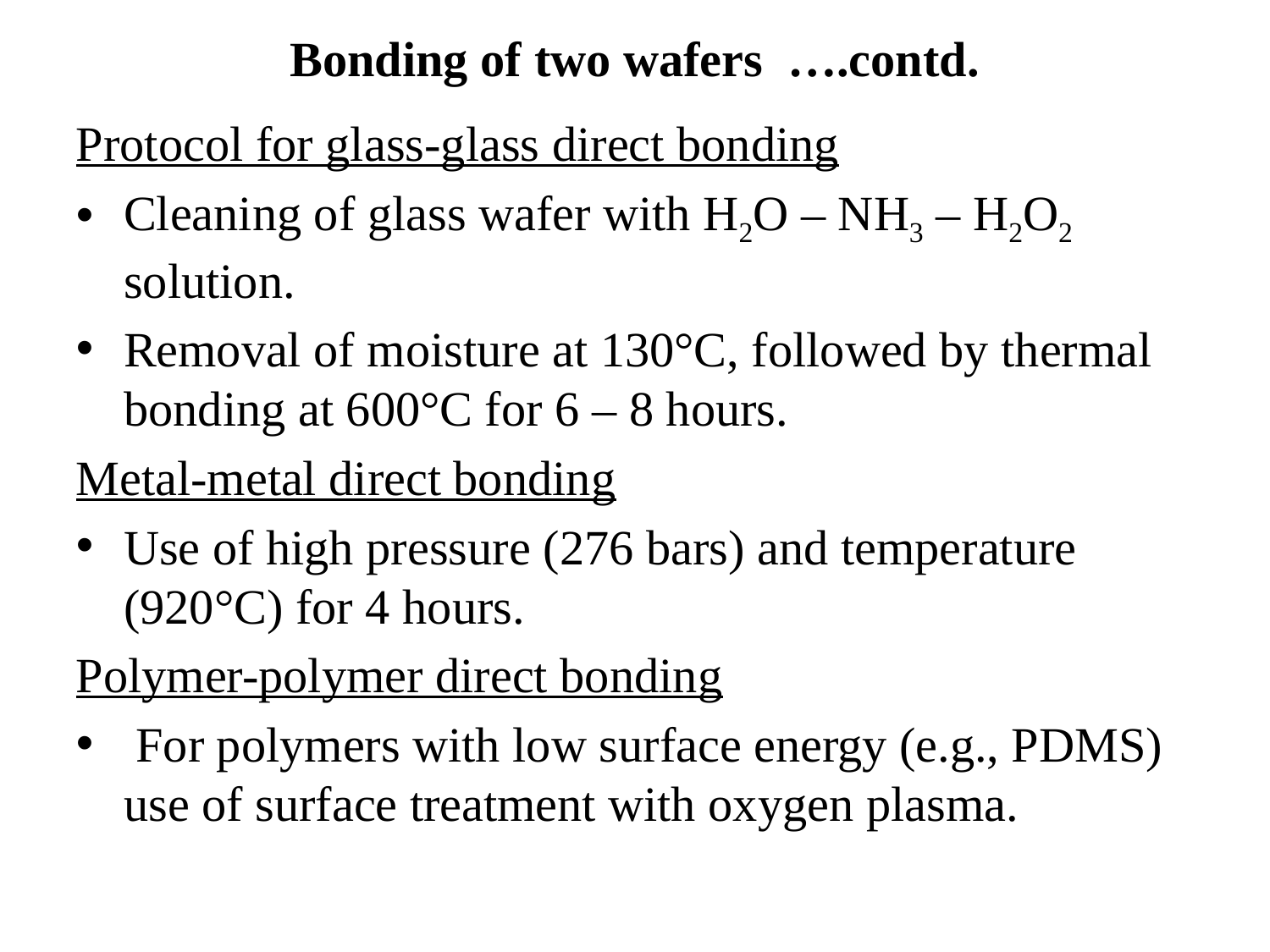

Bonding of two wafers  ….contd.
Protocol for glass-glass direct bonding
Cleaning of glass wafer with H2O – NH3 – H2O2 solution.
Removal of moisture at 130°C, followed by thermal bonding at 600°C for 6 – 8 hours.
Metal-metal direct bonding
Use of high pressure (276 bars) and temperature (920°C) for 4 hours.
Polymer-polymer direct bonding
 For polymers with low surface energy (e.g., PDMS) use of surface treatment with oxygen plasma.